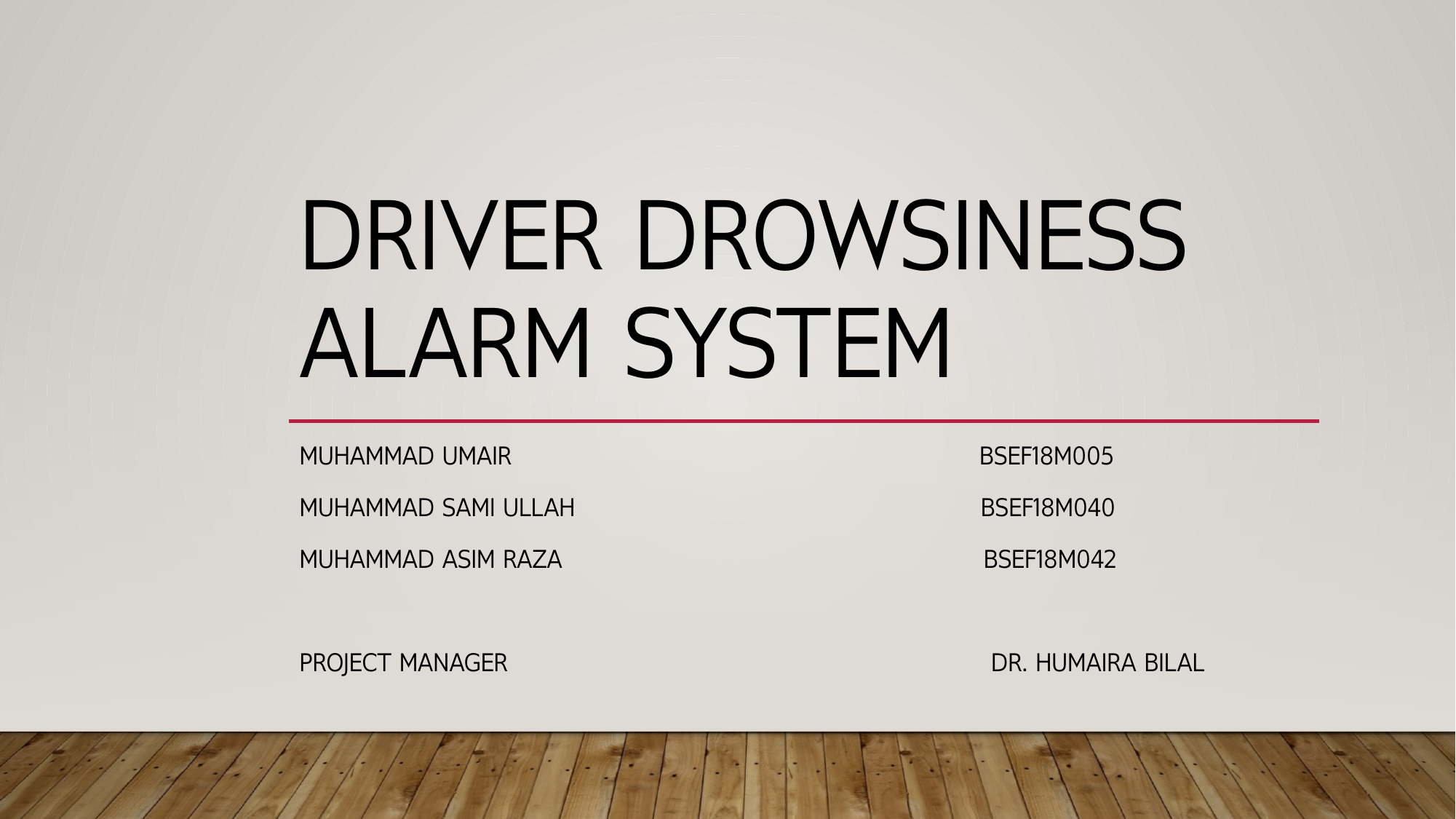

# Driver Drowsiness Alarm System
Muhammad Umair                                                            BSEF18M005
Muhammad Sami Ullah                                                    BSEF18M040
Muhammad Asim Raza                                                      BSEF18M042

Project Manager                                                              Dr. Humaira Bilal